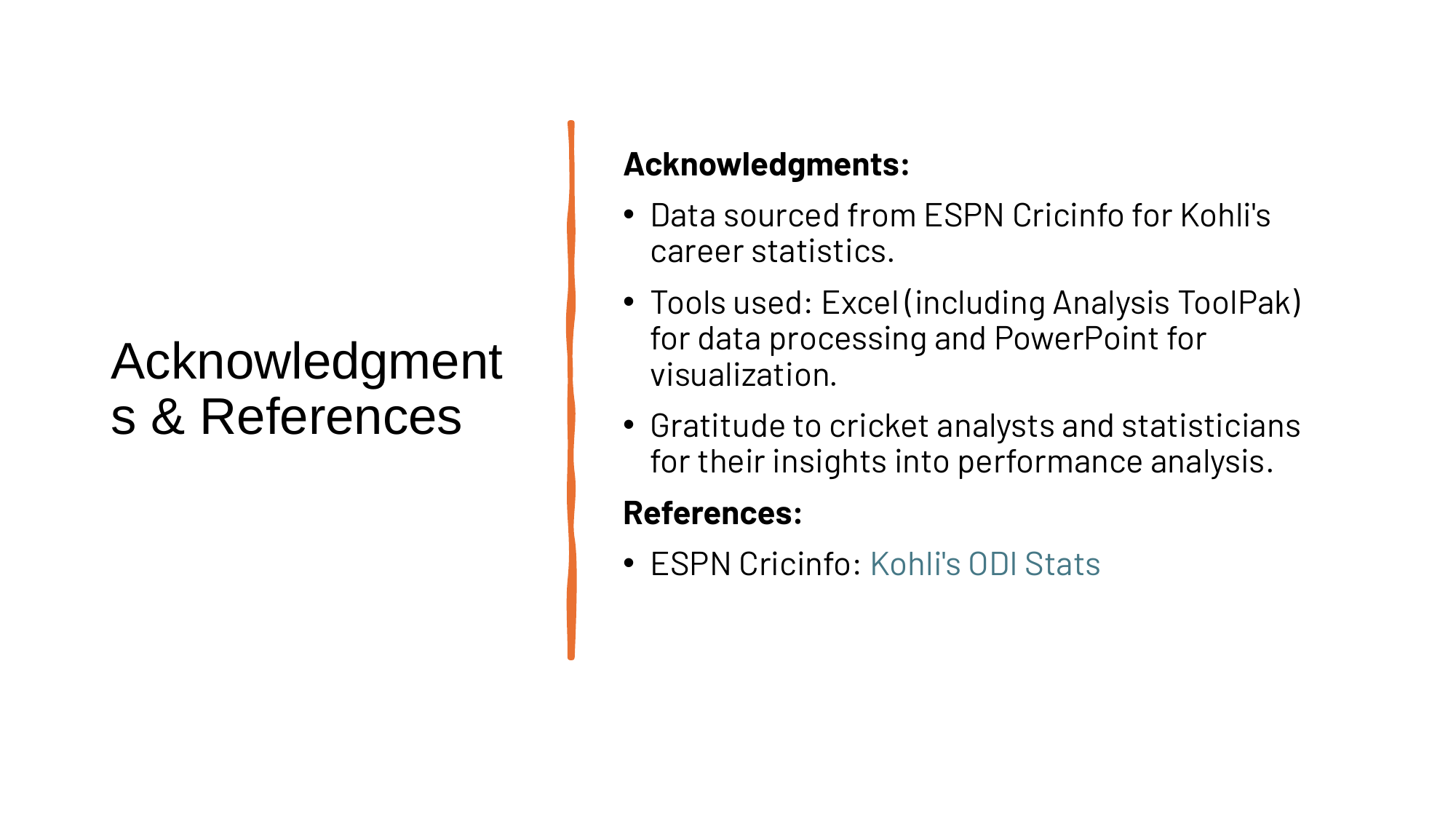

# Acknowledgments & References
Acknowledgments:
Data sourced from ESPN Cricinfo for Kohli's career statistics.
Tools used: Excel (including Analysis ToolPak) for data processing and PowerPoint for visualization.
Gratitude to cricket analysts and statisticians for their insights into performance analysis.
References:
ESPN Cricinfo: Kohli's ODI Stats